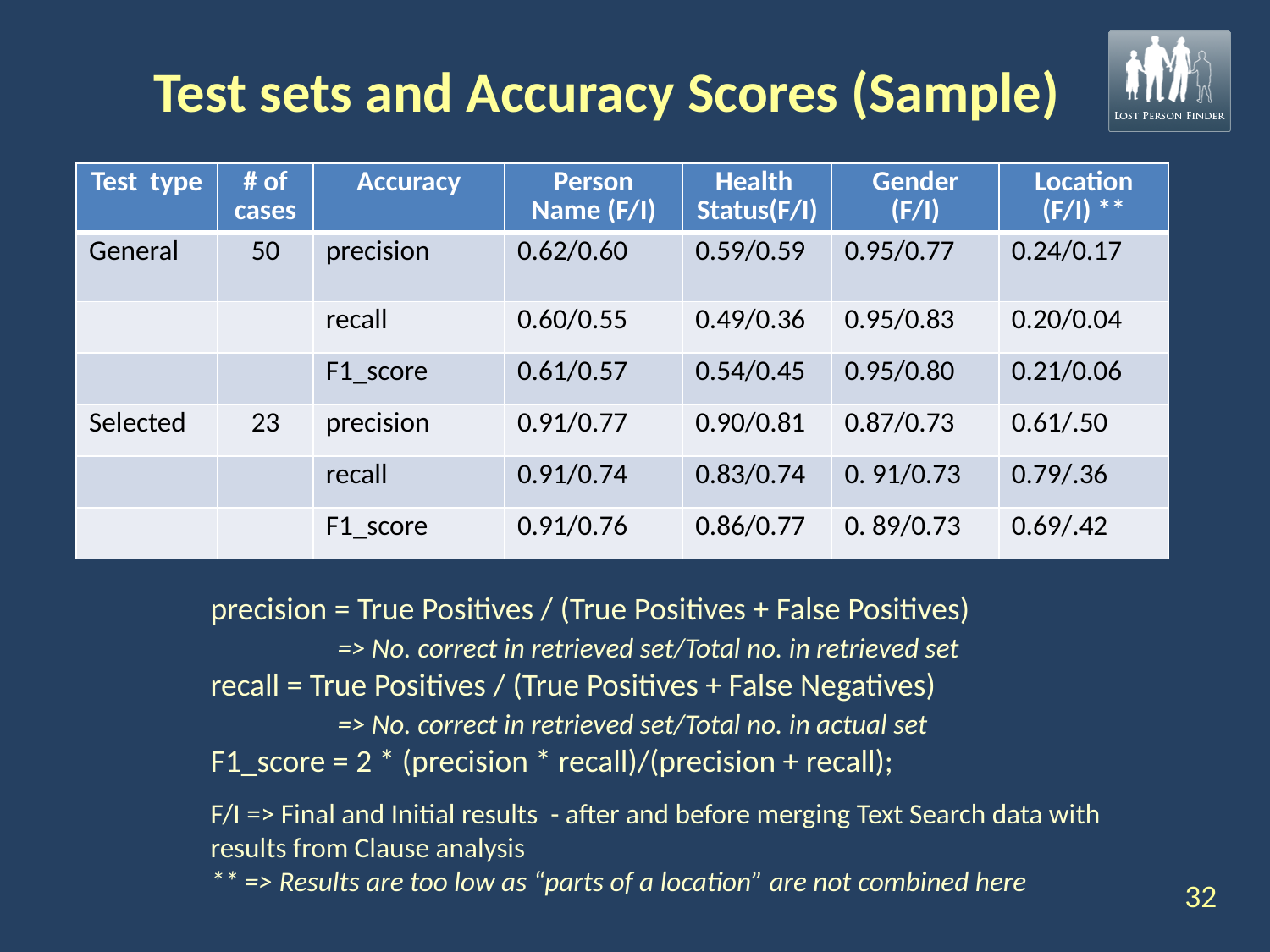

# Test sets and Accuracy Scores (Sample)
| Test type | # of cases | Accuracy | Person Name (F/I) | Health Status(F/I) | Gender (F/I) | Location (F/I) \*\* |
| --- | --- | --- | --- | --- | --- | --- |
| General | 50 | precision | 0.62/0.60 | 0.59/0.59 | 0.95/0.77 | 0.24/0.17 |
|  |  | recall | 0.60/0.55 | 0.49/0.36 | 0.95/0.83 | 0.20/0.04 |
|  |  | F1\_score | 0.61/0.57 | 0.54/0.45 | 0.95/0.80 | 0.21/0.06 |
| Selected | 23 | precision | 0.91/0.77 | 0.90/0.81 | 0.87/0.73 | 0.61/.50 |
|  |  | recall | 0.91/0.74 | 0.83/0.74 | 0. 91/0.73 | 0.79/.36 |
|  |  | F1\_score | 0.91/0.76 | 0.86/0.77 | 0. 89/0.73 | 0.69/.42 |
precision = True Positives / (True Positives + False Positives)
	=> No. correct in retrieved set/Total no. in retrieved set
recall = True Positives / (True Positives + False Negatives)
	=> No. correct in retrieved set/Total no. in actual set
F1_score = 2 * (precision * recall)/(precision + recall);

F/I => Final and Initial results  - after and before merging Text Search data with results from Clause analysis
** => Results are too low as “parts of a location” are not combined here
32